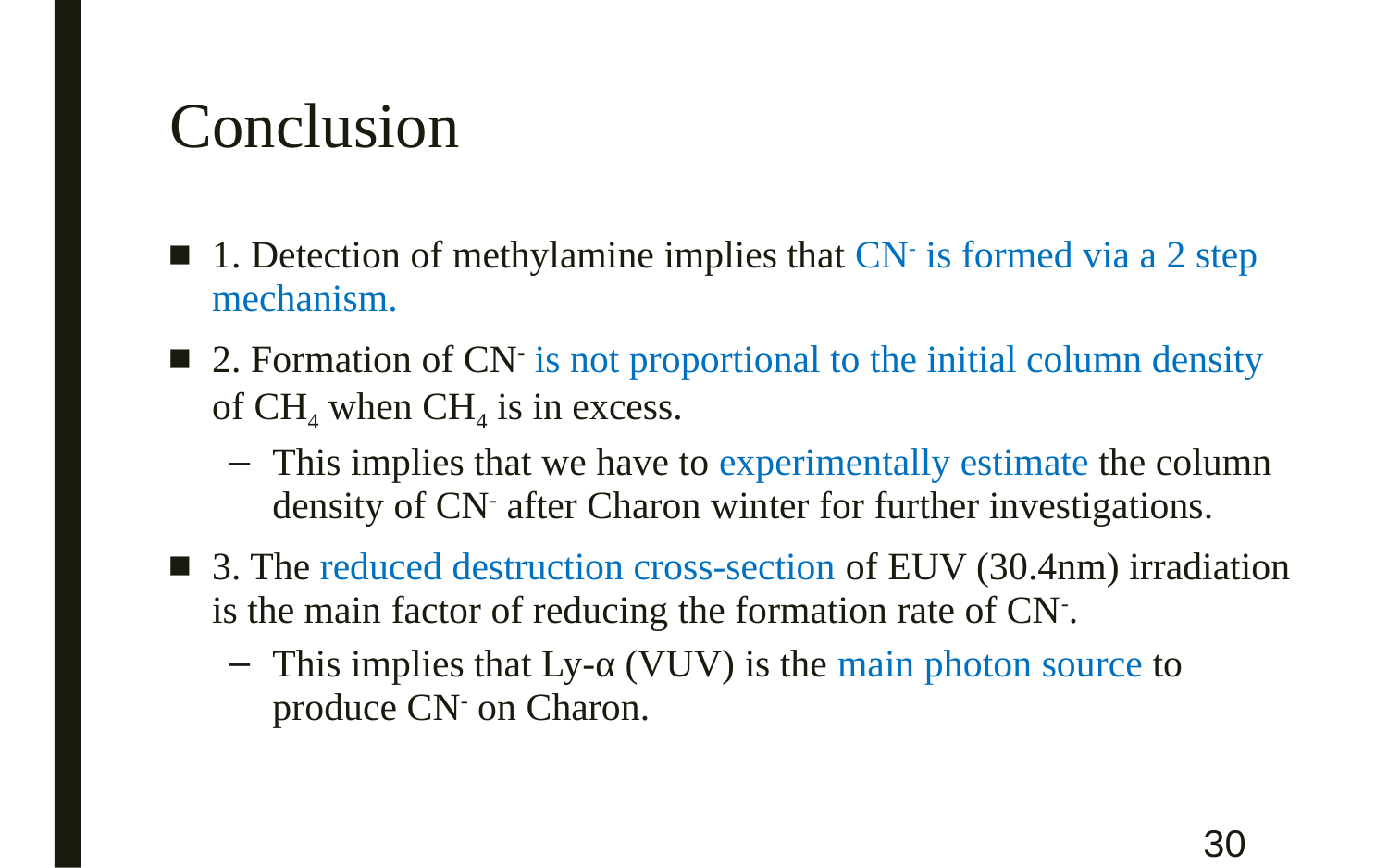

# Conclusion
1. Detection of methylamine implies that CN- is formed via a 2 step mechanism.
2. Formation of CN- is not proportional to the initial column density of CH4 when CH4 is in excess.
This implies that we have to experimentally estimate the column density of CN- after Charon winter for further investigations.
3. The reduced destruction cross-section of EUV (30.4nm) irradiation is the main factor of reducing the formation rate of CN-.
This implies that Ly-α (VUV) is the main photon source to produce CN- on Charon.

30